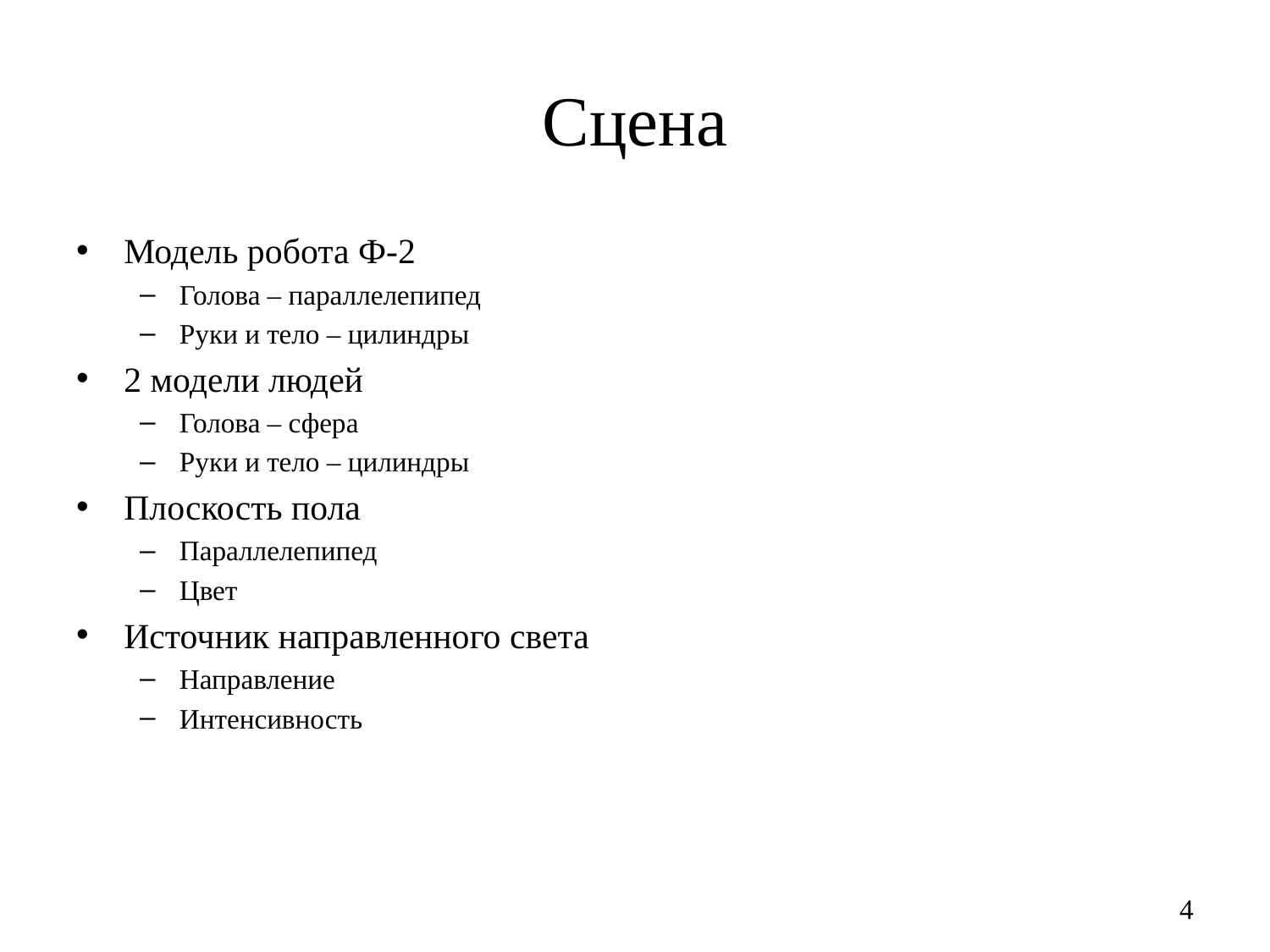

# Сцена
Модель робота Ф-2
Голова – параллелепипед
Руки и тело – цилиндры
2 модели людей
Голова – сфера
Руки и тело – цилиндры
Плоскость пола
Параллелепипед
Цвет
Источник направленного света
Направление
Интенсивность
4